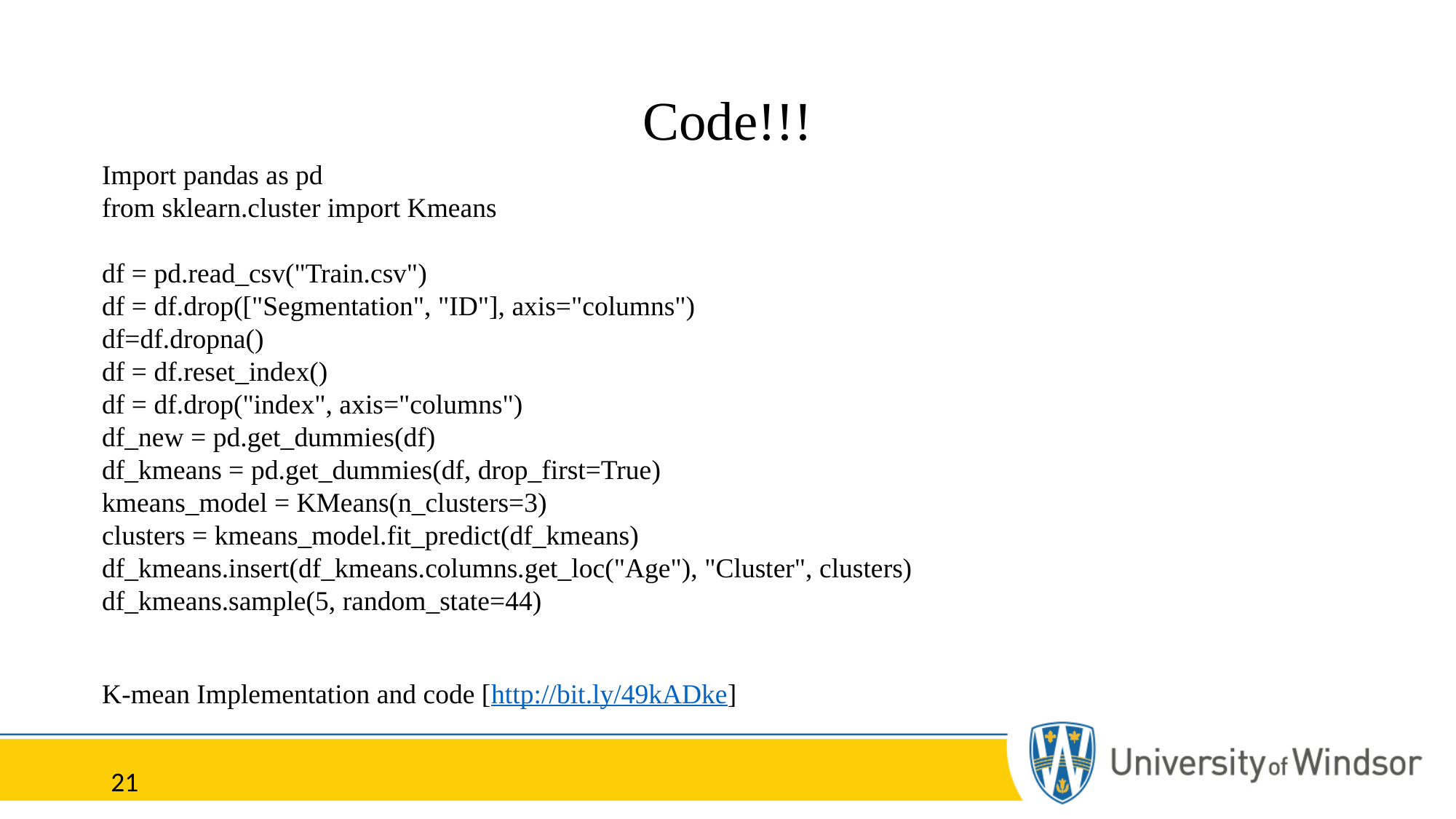

# Code!!!
Import pandas as pd
from sklearn.cluster import Kmeans

df = pd.read_csv("Train.csv")
df = df.drop(["Segmentation", "ID"], axis="columns")
df=df.dropna()
df = df.reset_index()
df = df.drop("index", axis="columns")
df_new = pd.get_dummies(df)
df_kmeans = pd.get_dummies(df, drop_first=True)
kmeans_model = KMeans(n_clusters=3)
clusters = kmeans_model.fit_predict(df_kmeans)
df_kmeans.insert(df_kmeans.columns.get_loc("Age"), "Cluster", clusters)
df_kmeans.sample(5, random_state=44)
K-mean Implementation and code [http://bit.ly/49kADke]

21